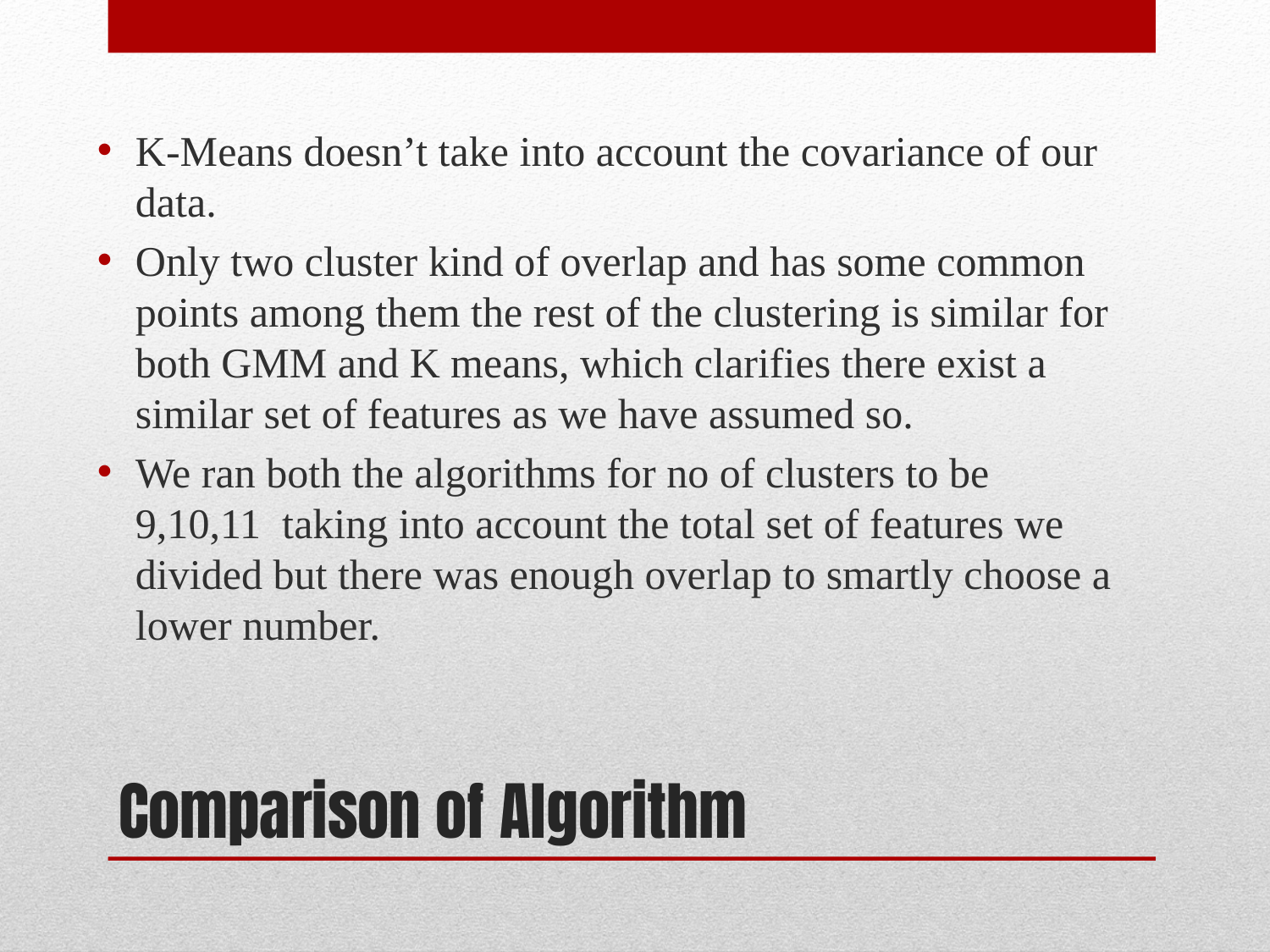

K-Means doesn’t take into account the covariance of our data.
Only two cluster kind of overlap and has some common points among them the rest of the clustering is similar for both GMM and K means, which clarifies there exist a similar set of features as we have assumed so.
We ran both the algorithms for no of clusters to be 9,10,11  taking into account the total set of features we divided but there was enough overlap to smartly choose a lower number.
# Comparison of Algorithm